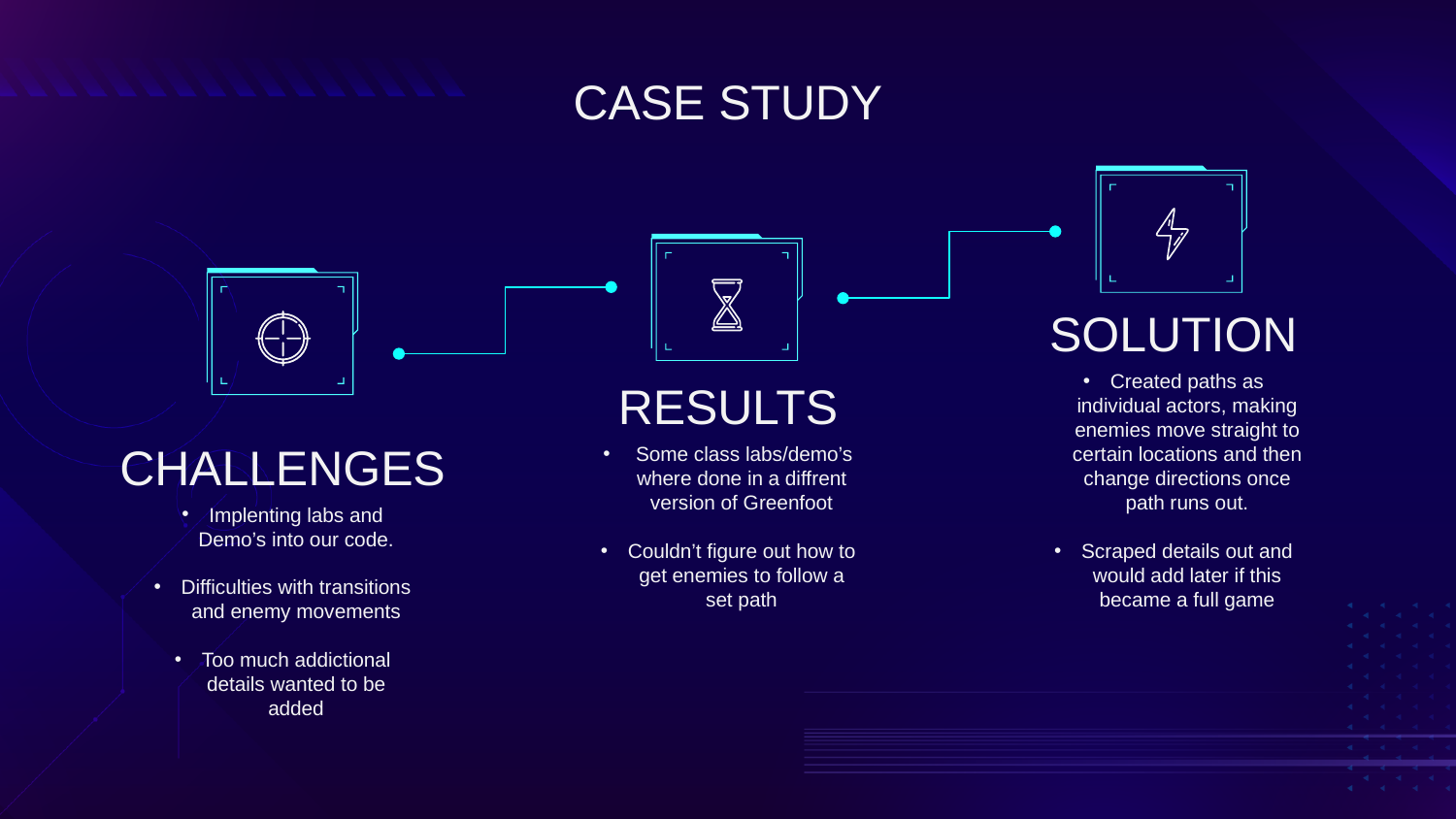

# CASE STUDY

SOLUTION
Created paths as individual actors, making enemies move straight to certain locations and then change directions once path runs out.

Scraped details out and would add later if this became a full game

RESULTS
 Some class labs/demo’s where done in a diffrent version of Greenfoot

Couldn’t figure out how to get enemies to follow a set path
CHALLENGES
Implenting labs and Demo’s into our code.

Difficulties with transitions and enemy movements

Too much addictional details wanted to be added